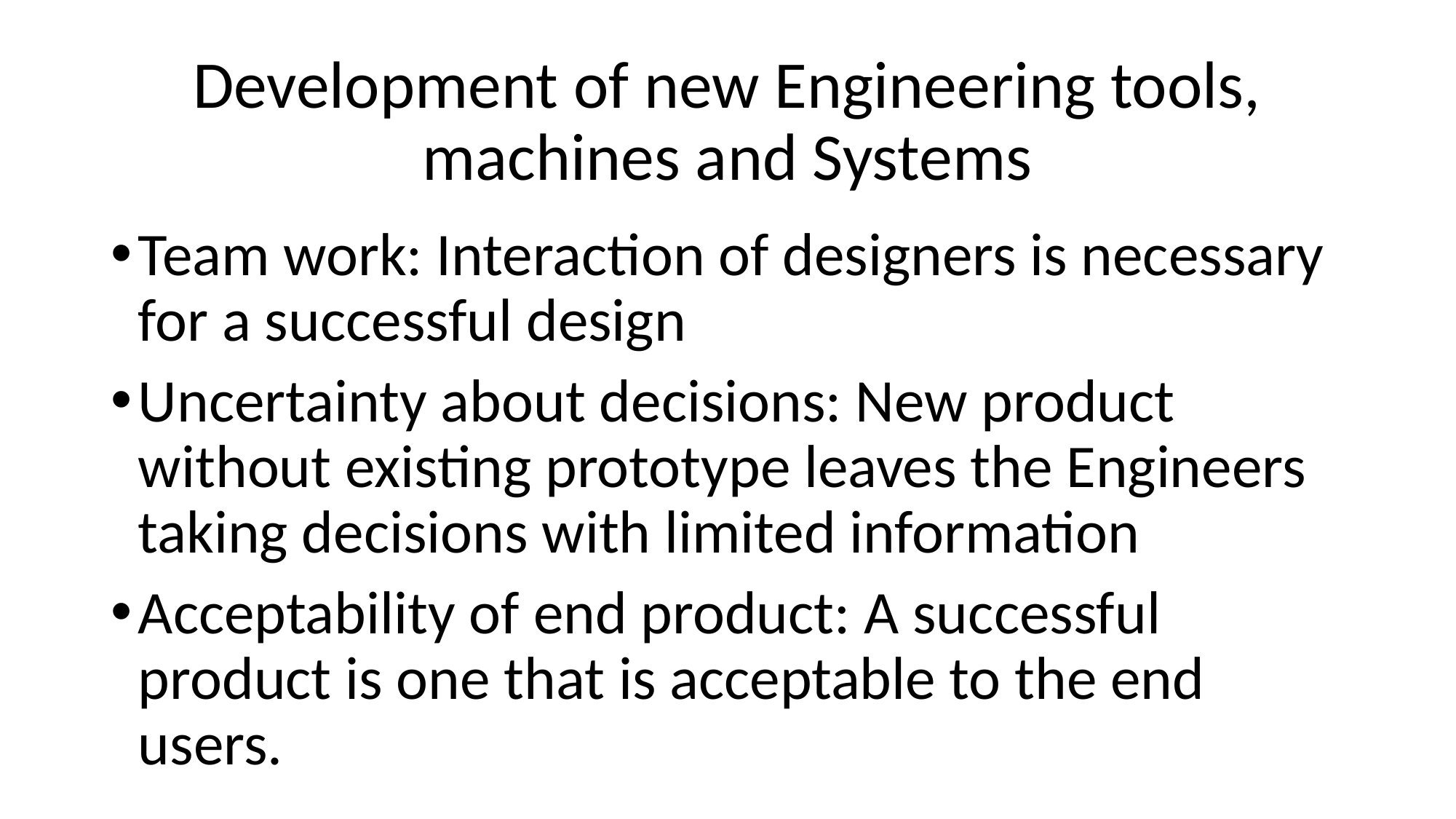

# Development of new Engineering tools, machines and Systems
Team work: Interaction of designers is necessary for a successful design
Uncertainty about decisions: New product without existing prototype leaves the Engineers taking decisions with limited information
Acceptability of end product: A successful product is one that is acceptable to the end users.